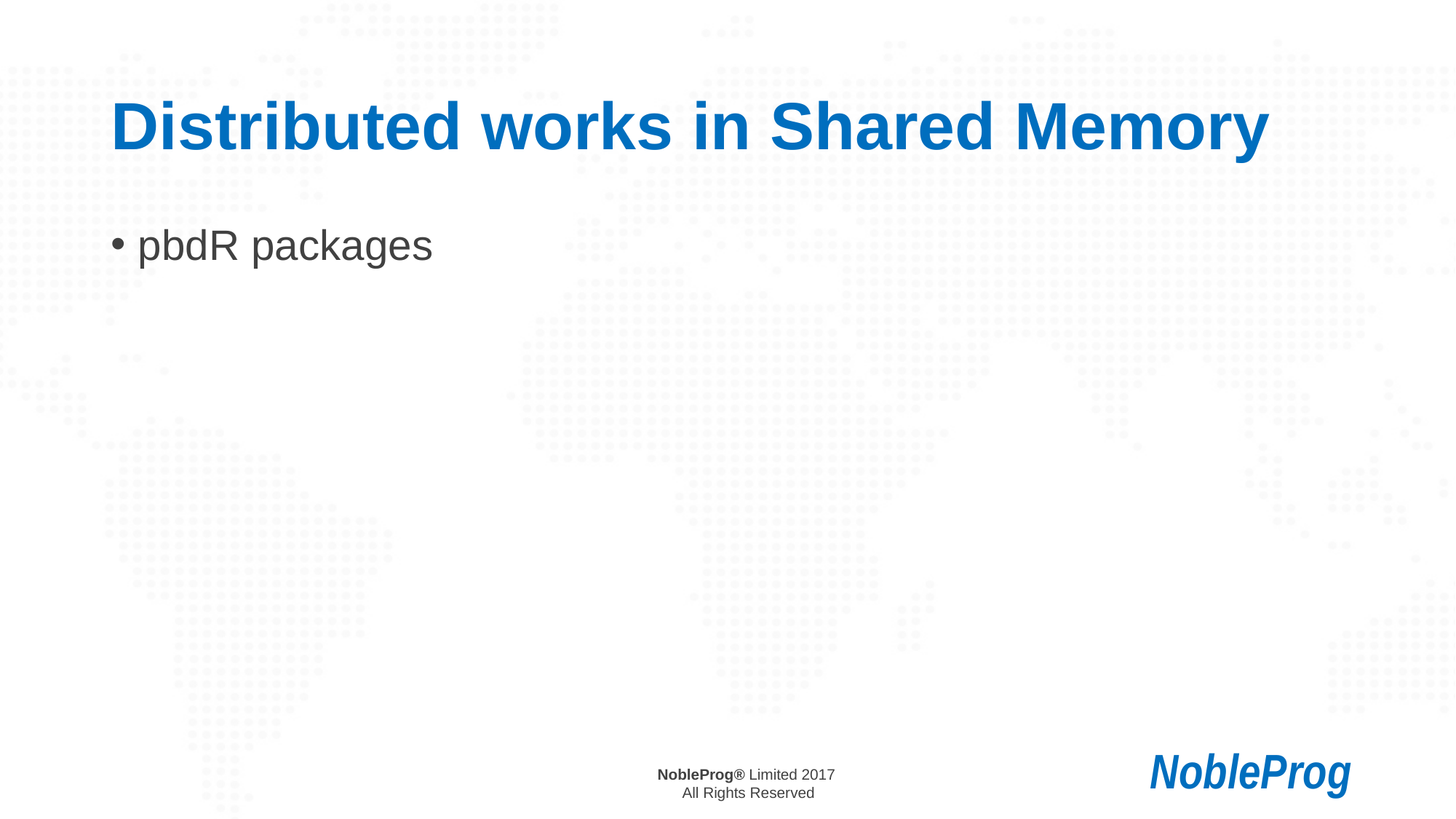

# Distributed works in Shared Memory
pbdR packages